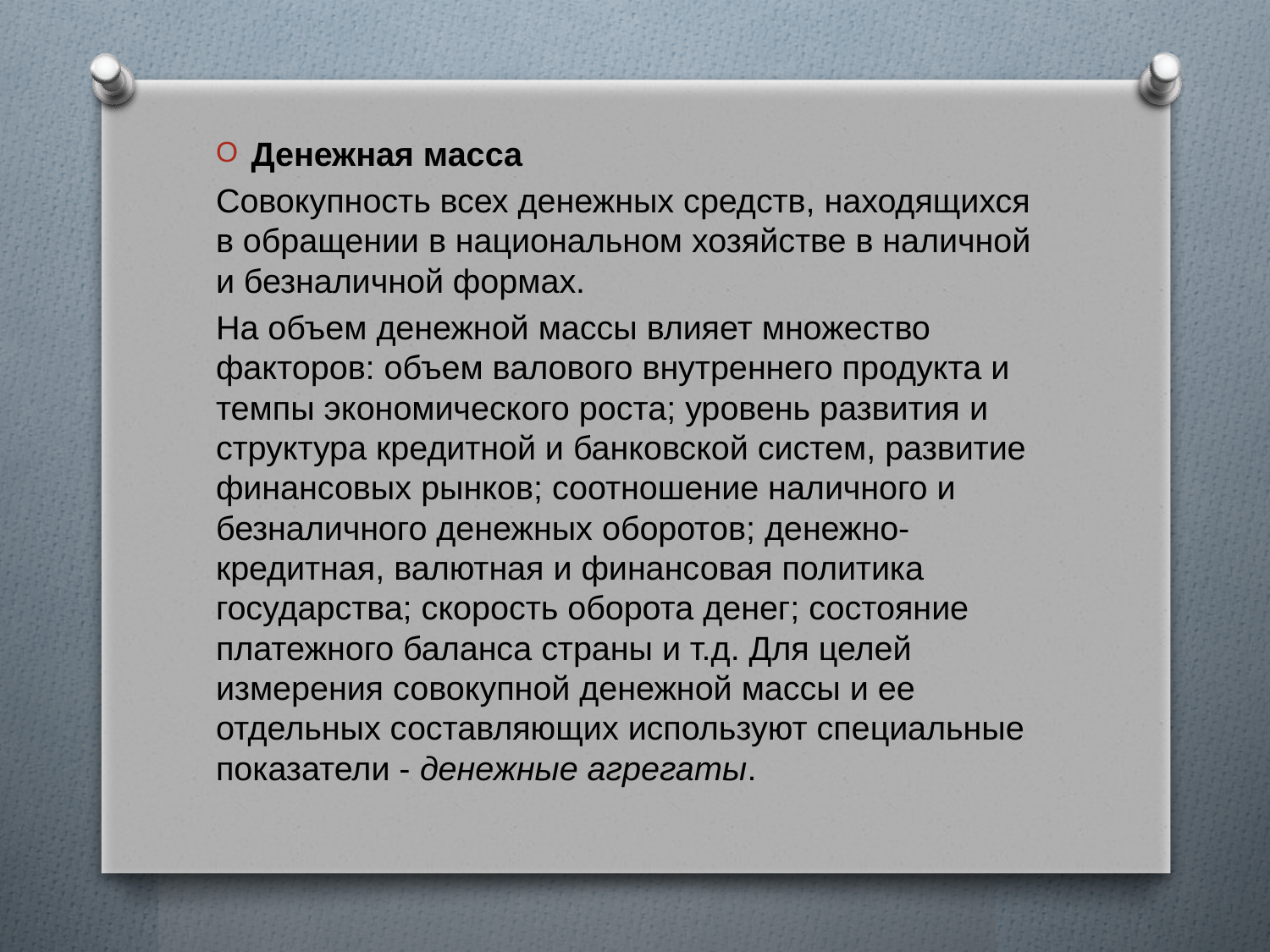

Денежная масса
Совокупность всех денежных средств, находящихся в обращении в национальном хозяйстве в наличной и безналичной формах.
На объем денежной массы влияет множество факторов: объем валового внутреннего продукта и темпы экономического роста; уровень развития и структура кредитной и банковской систем, развитие финансовых рынков; соотношение наличного и безналичного денежных оборотов; денежно-кредитная, валютная и финансовая политика государства; скорость оборота денег; состояние платежного баланса страны и т.д. Для целей измерения совокупной денежной массы и ее отдельных составляющих используют специальные показатели - денежные агрегаты.